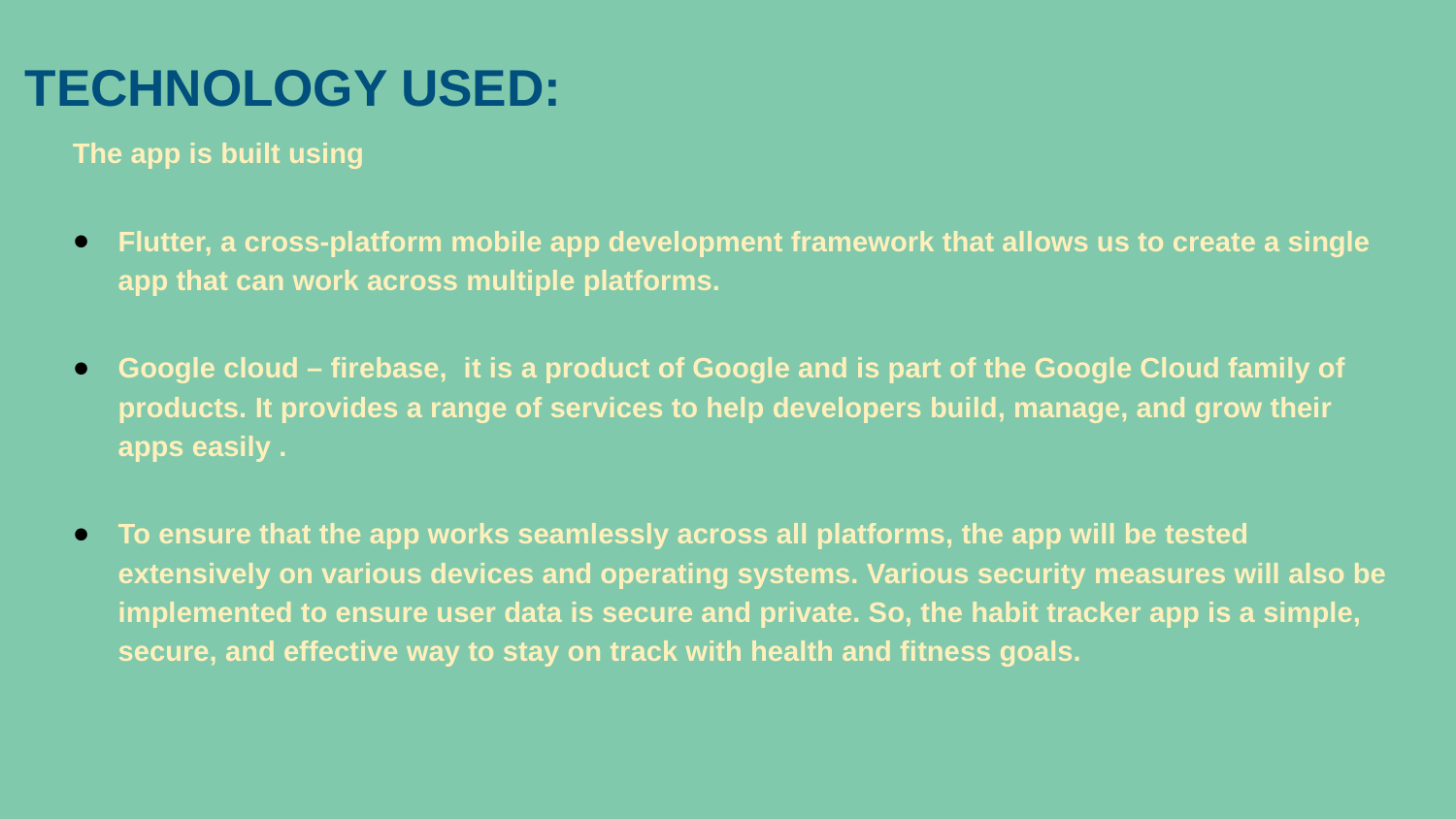

# TECHNOLOGY USED:
The app is built using
Flutter, a cross-platform mobile app development framework that allows us to create a single app that can work across multiple platforms.
Google cloud – firebase,  it is a product of Google and is part of the Google Cloud family of products. It provides a range of services to help developers build, manage, and grow their apps easily .
To ensure that the app works seamlessly across all platforms, the app will be tested extensively on various devices and operating systems. Various security measures will also be implemented to ensure user data is secure and private. So, the habit tracker app is a simple, secure, and effective way to stay on track with health and fitness goals.